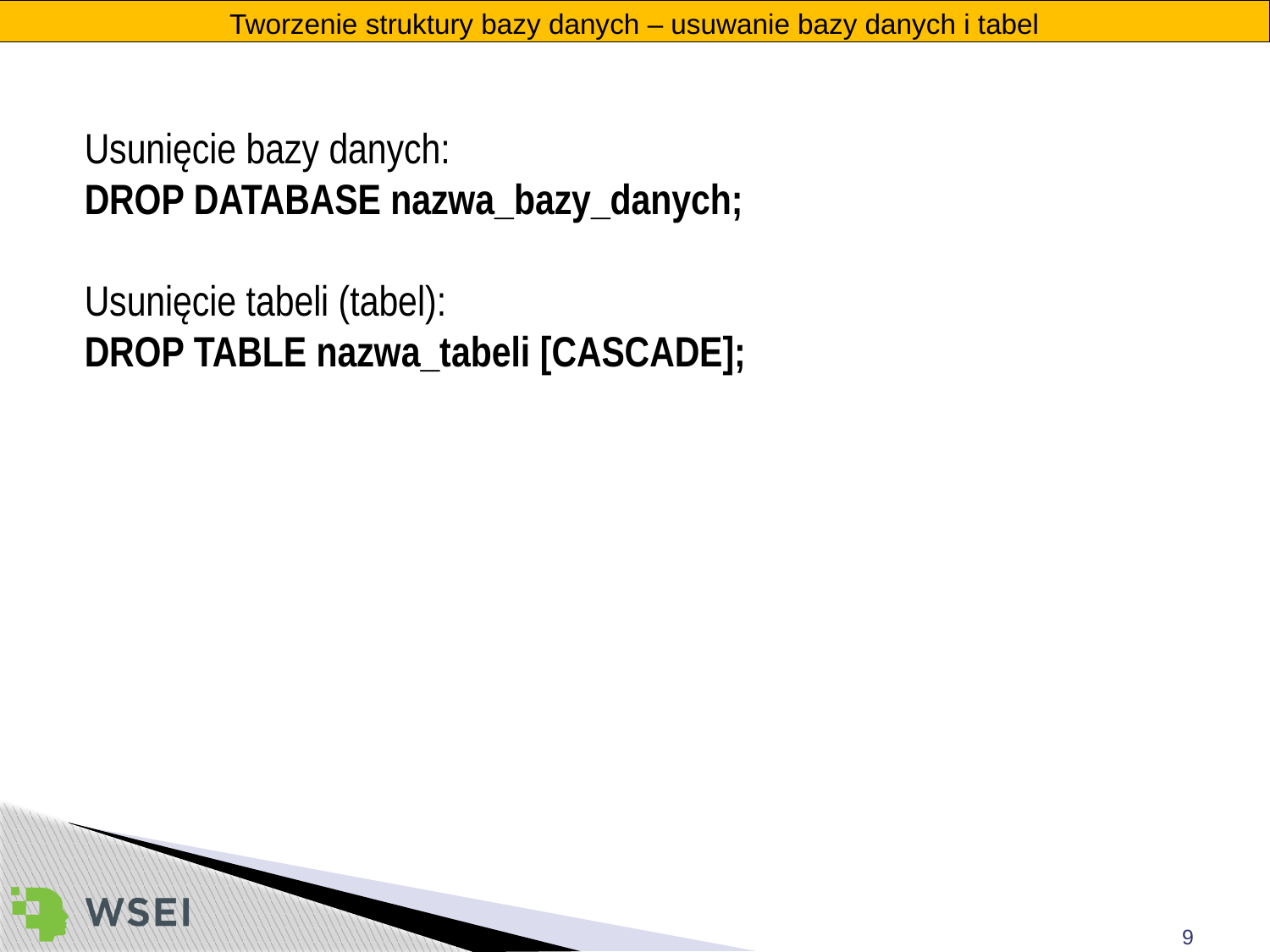

Tworzenie struktury bazy danych – usuwanie bazy danych i tabel
Usunięcie bazy danych:
DROP DATABASE nazwa_bazy_danych;

Usunięcie tabeli (tabel):
DROP TABLE nazwa_tabeli [CASCADE];

9